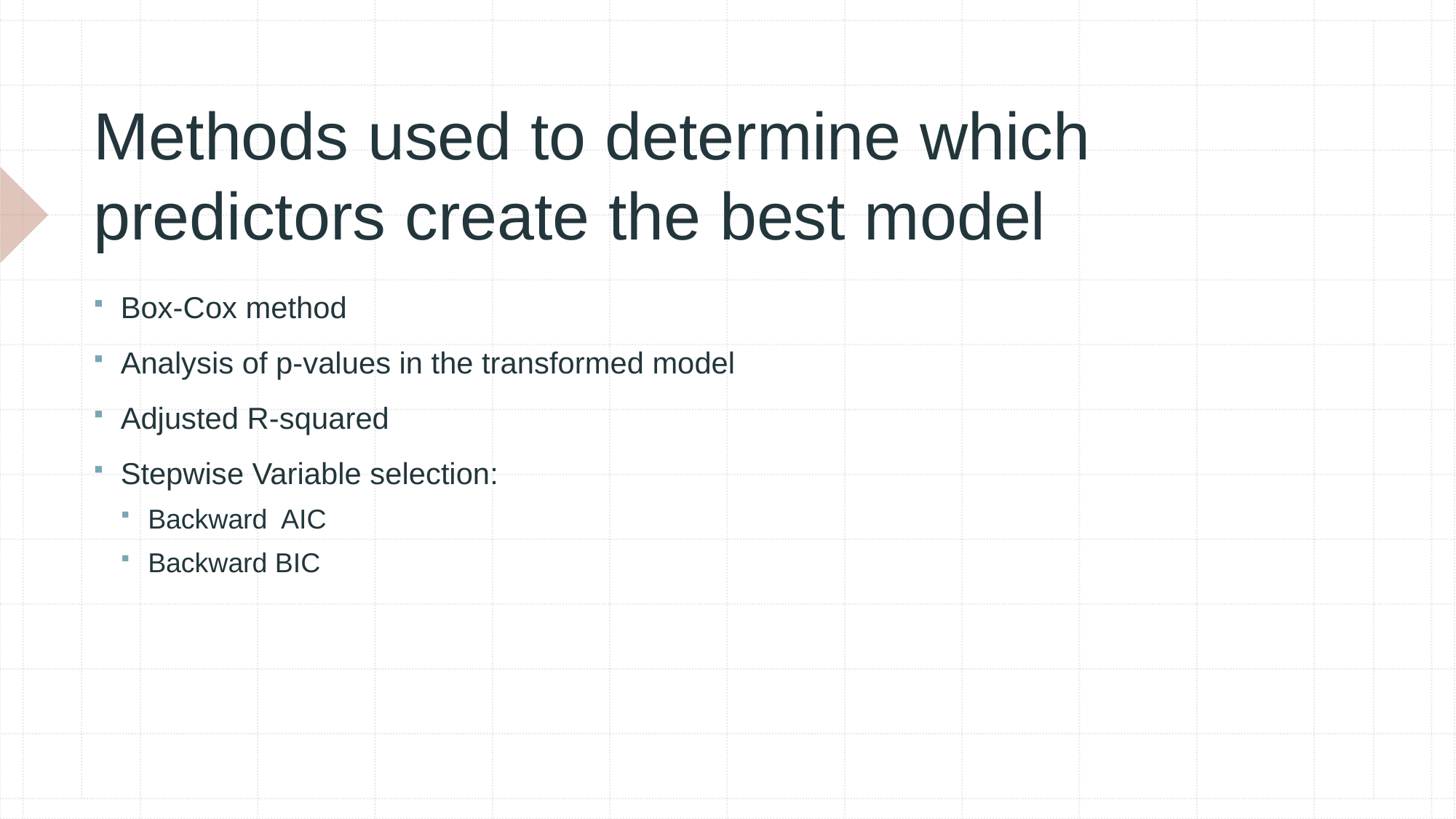

# Methods used to determine which predictors create the best model
Box-Cox method
Analysis of p-values in the transformed model
Adjusted R-squared
Stepwise Variable selection:
Backward  AIC
Backward BIC